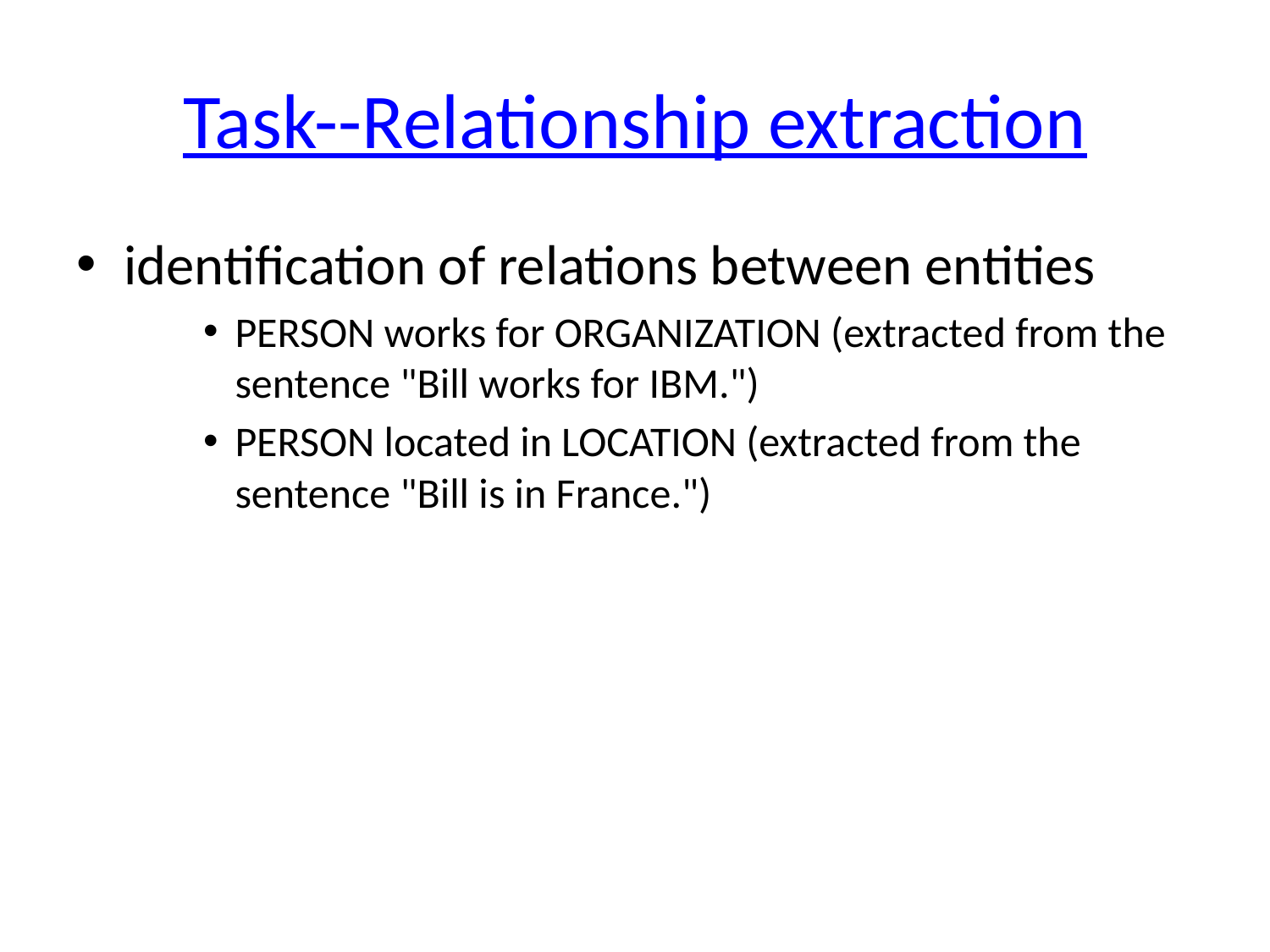

# Task--Relationship extraction
identification of relations between entities
PERSON works for ORGANIZATION (extracted from the sentence "Bill works for IBM.")
PERSON located in LOCATION (extracted from the sentence "Bill is in France.")